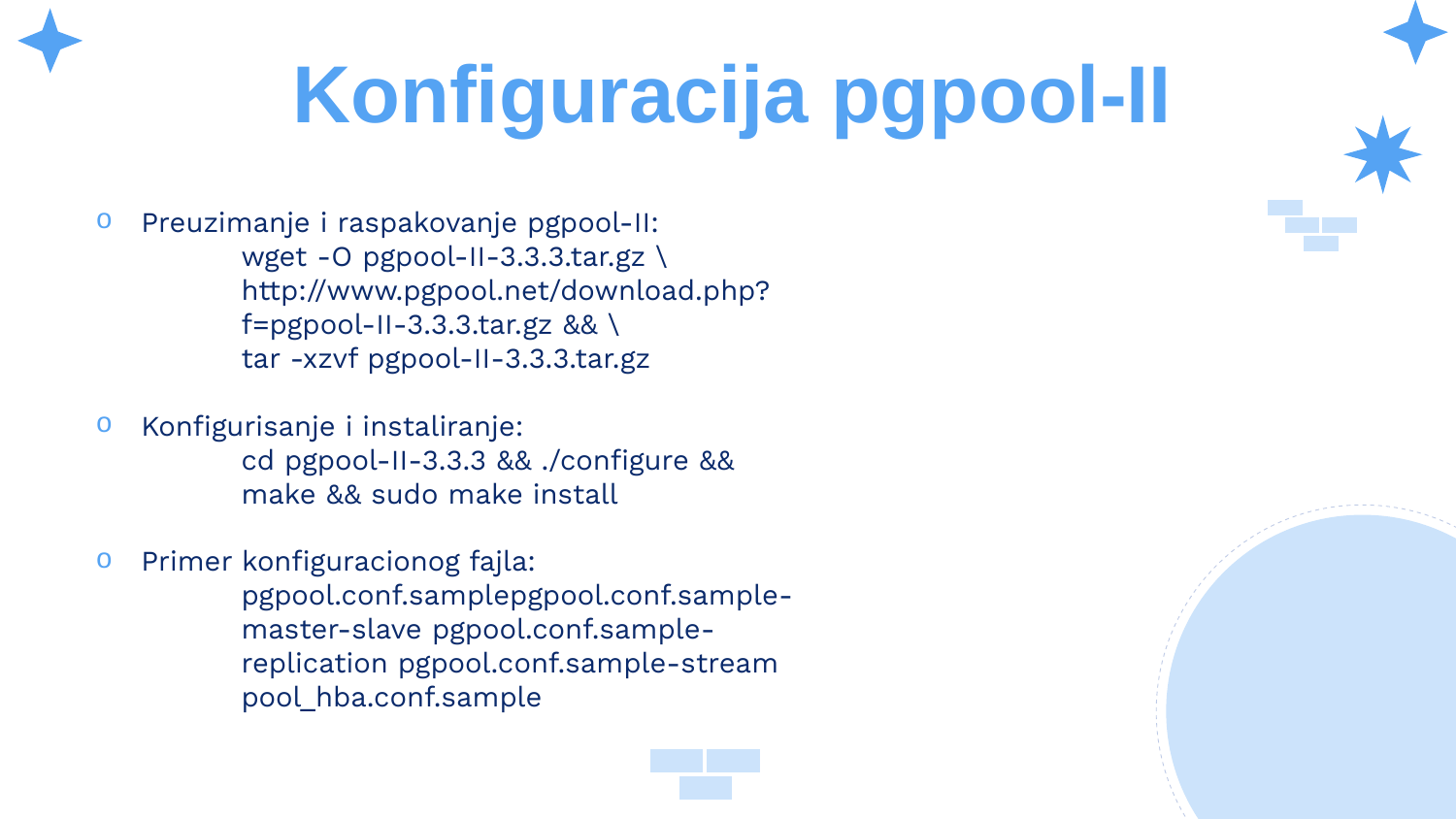

# Konfiguracija pgpool-II

Preuzimanje i raspakovanje pgpool-II:
	wget -O pgpool-II-3.3.3.tar.gz \
	http://www.pgpool.net/download.php?
	f=pgpool-II-3.3.3.tar.gz && \
	tar -xzvf pgpool-II-3.3.3.tar.gz

Konfigurisanje i instaliranje:
	cd pgpool-II-3.3.3 && ./configure &&
	make && sudo make install

Primer konfiguracionog fajla:
	pgpool.conf.samplepgpool.conf.sample-
	master-slave pgpool.conf.sample-
	replication pgpool.conf.sample-stream
	pool_hba.conf.sample